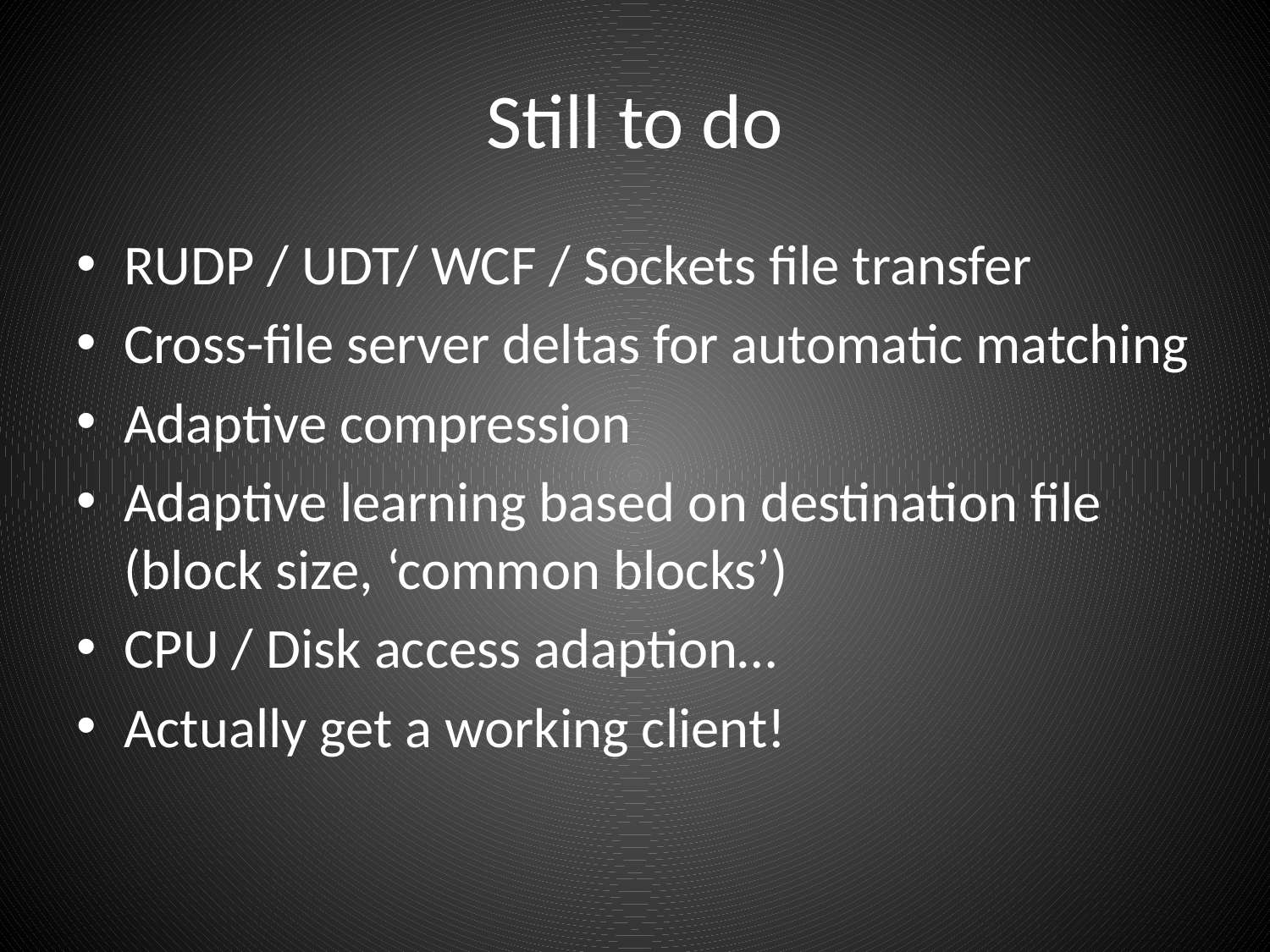

# Still to do
RUDP / UDT/ WCF / Sockets file transfer
Cross-file server deltas for automatic matching
Adaptive compression
Adaptive learning based on destination file (block size, ‘common blocks’)
CPU / Disk access adaption…
Actually get a working client!